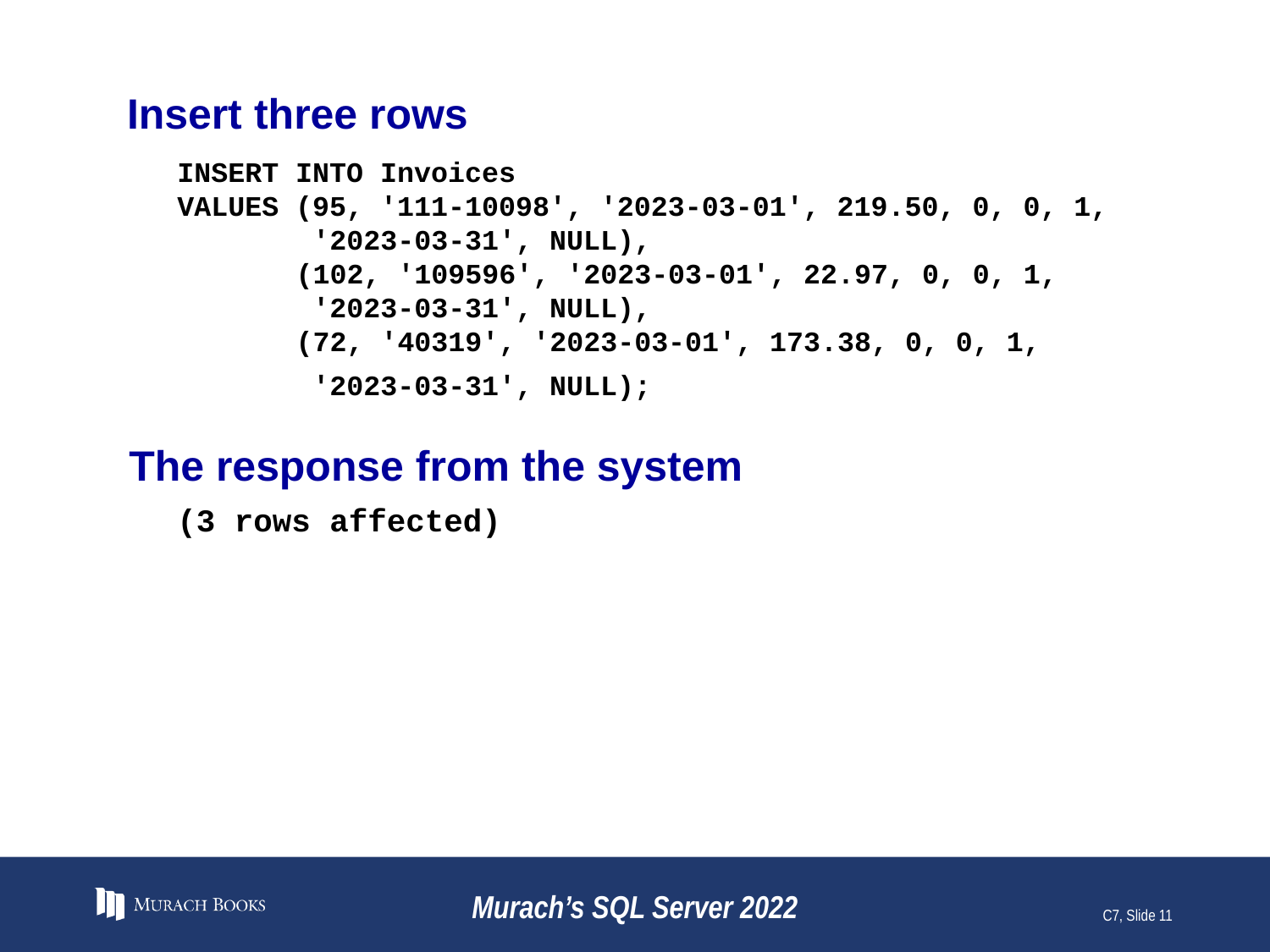

# Insert three rows
INSERT INTO Invoices
VALUES (95, '111-10098', '2023-03-01', 219.50, 0, 0, 1,
        '2023-03-31', NULL),
       (102, '109596', '2023-03-01', 22.97, 0, 0, 1,
        '2023-03-31', NULL),
       (72, '40319', '2023-03-01', 173.38, 0, 0, 1,
        '2023-03-31', NULL);
The response from the system
(3 rows affected)

Murach’s SQL Server 2022

C7, Slide 11